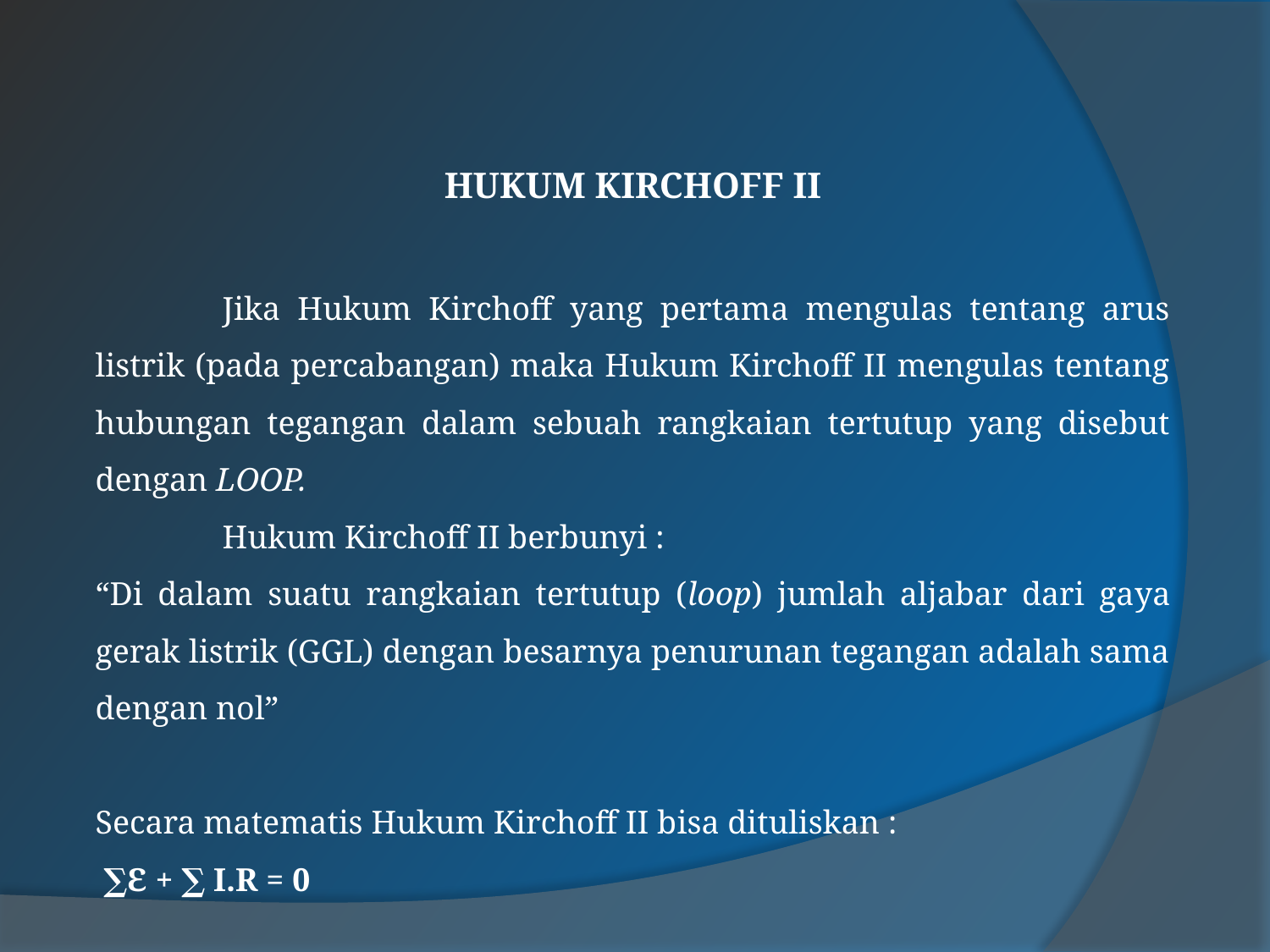

HUKUM KIRCHOFF II

	Jika Hukum Kirchoff yang pertama mengulas tentang arus listrik (pada percabangan) maka Hukum Kirchoff II mengulas tentang hubungan tegangan dalam sebuah rangkaian tertutup yang disebut dengan LOOP.
	Hukum Kirchoff II berbunyi :
“Di dalam suatu rangkaian tertutup (loop) jumlah aljabar dari gaya gerak listrik (GGL) dengan besarnya penurunan tegangan adalah sama dengan nol”

Secara matematis Hukum Kirchoff II bisa dituliskan :
 ∑Ɛ + ∑ I.R = 0